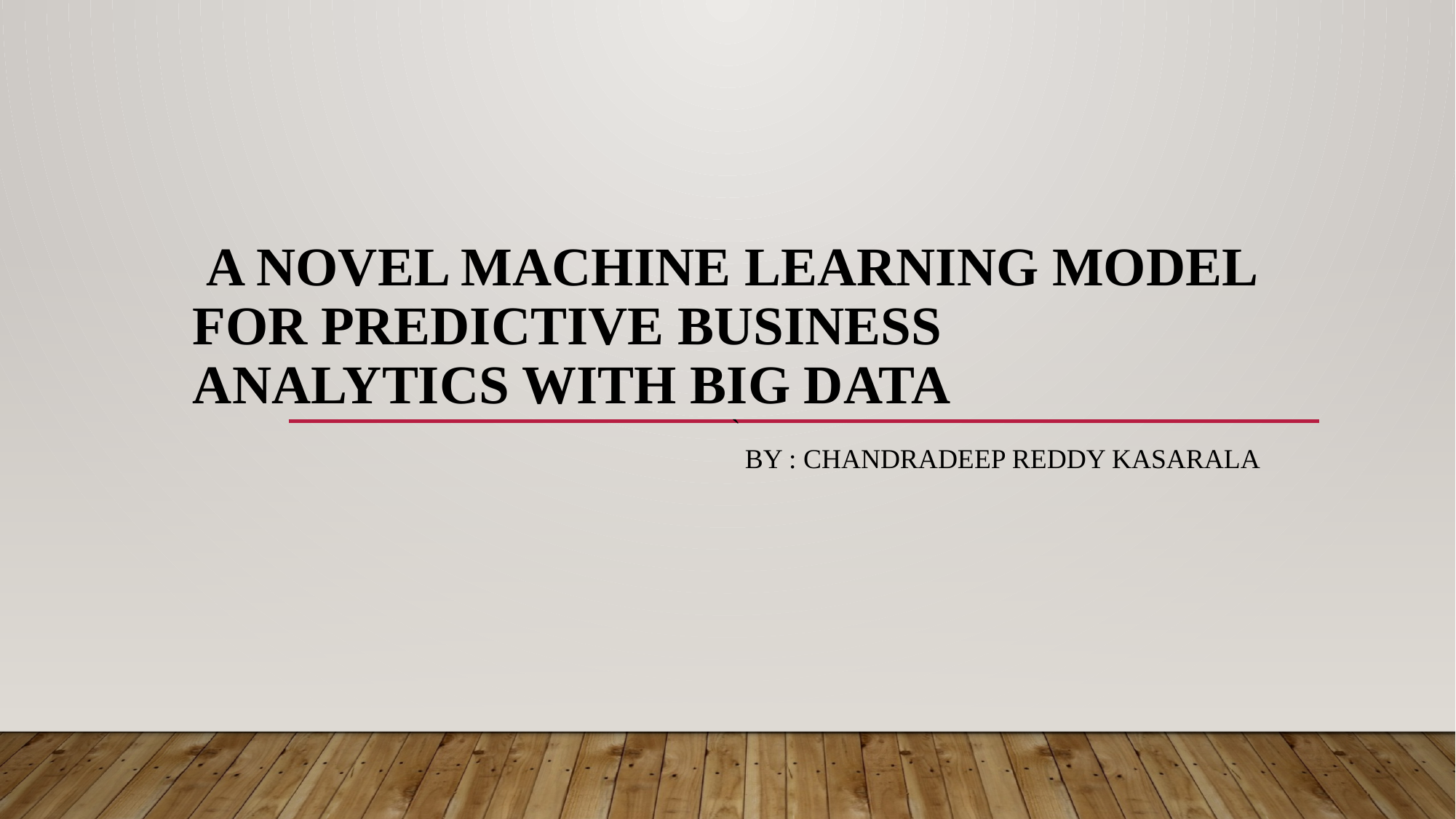

# a Novel Machine Learning Model for Predictive Business Analytics with Big Data ` BY : CHANDRADEEP REDDY KASARALA